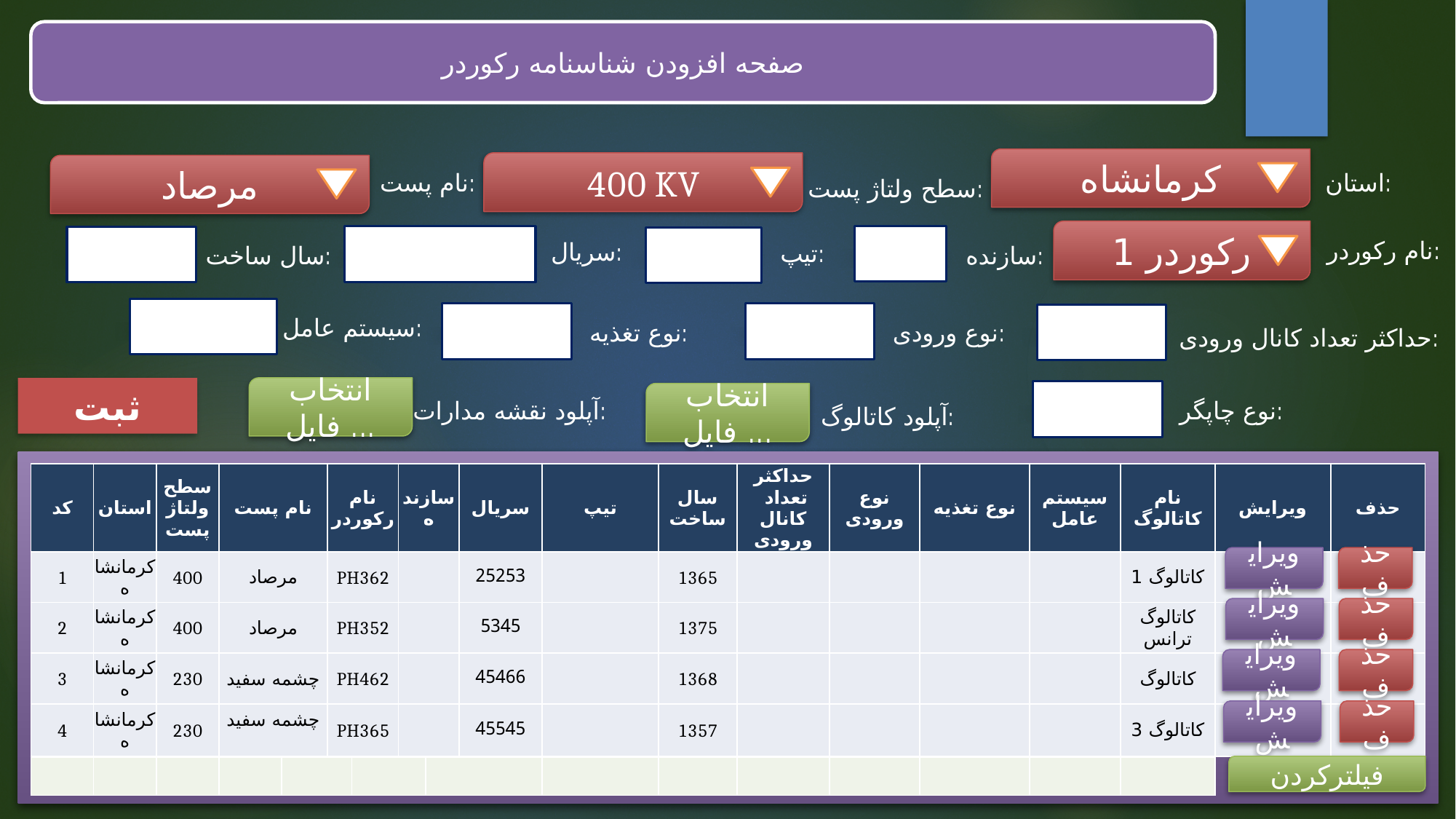

صفحه افزودن شناسنامه رکوردر
کرمانشاه
400 KV
مرصاد
استان:
نام پست:

سطح ولتاژ پست:

رکوردر 1

نام رکوردر:
سریال:
تیپ:
سازنده:
سال ساخت:

سیستم عامل:
نوع تغذیه:
نوع ورودی:
حداکثر تعداد کانال ورودی:
انتخاب فایل ...
ثبت

انتخاب فایل ...
آپلود نقشه مدارات:
نوع چاپگر:
آپلود کاتالوگ:

| کد | استان | سطح ولتاژ پست | نام پست | نام رکوردر | سازنده | سریال | تیپ | سال ساخت | حداکثر تعداد کانال ورودی | نوع ورودی | نوع تغذیه | سیستم عامل | نام کاتالوگ | ویرایش | حذف |
| --- | --- | --- | --- | --- | --- | --- | --- | --- | --- | --- | --- | --- | --- | --- | --- |
| 1 | کرمانشاه | 400 | مرصاد | PH362 |  | 25253 |  | 1365 |  |  |  |  | کاتالوگ 1 |  |  |
| 2 | کرمانشاه | 400 | مرصاد | PH352 |  | 5345 |  | 1375 |  |  |  |  | کاتالوگ ترانس |  |  |
| 3 | کرمانشاه | 230 | چشمه سفید | PH462 |  | 45466 |  | 1368 |  |  |  |  | کاتالوگ |  |  |
| 4 | کرمانشاه | 230 | چشمه سفید | PH365 |  | 45545 |  | 1357 |  |  |  |  | کاتالوگ 3 |  |  |
ویرایش
حذف
ویرایش
حذف
ویرایش
حذف
ویرایش
حذف
فیلترکردن
|  |  |  |  |  |  |  |  |  |  |  |  |  |  |
| --- | --- | --- | --- | --- | --- | --- | --- | --- | --- | --- | --- | --- | --- |